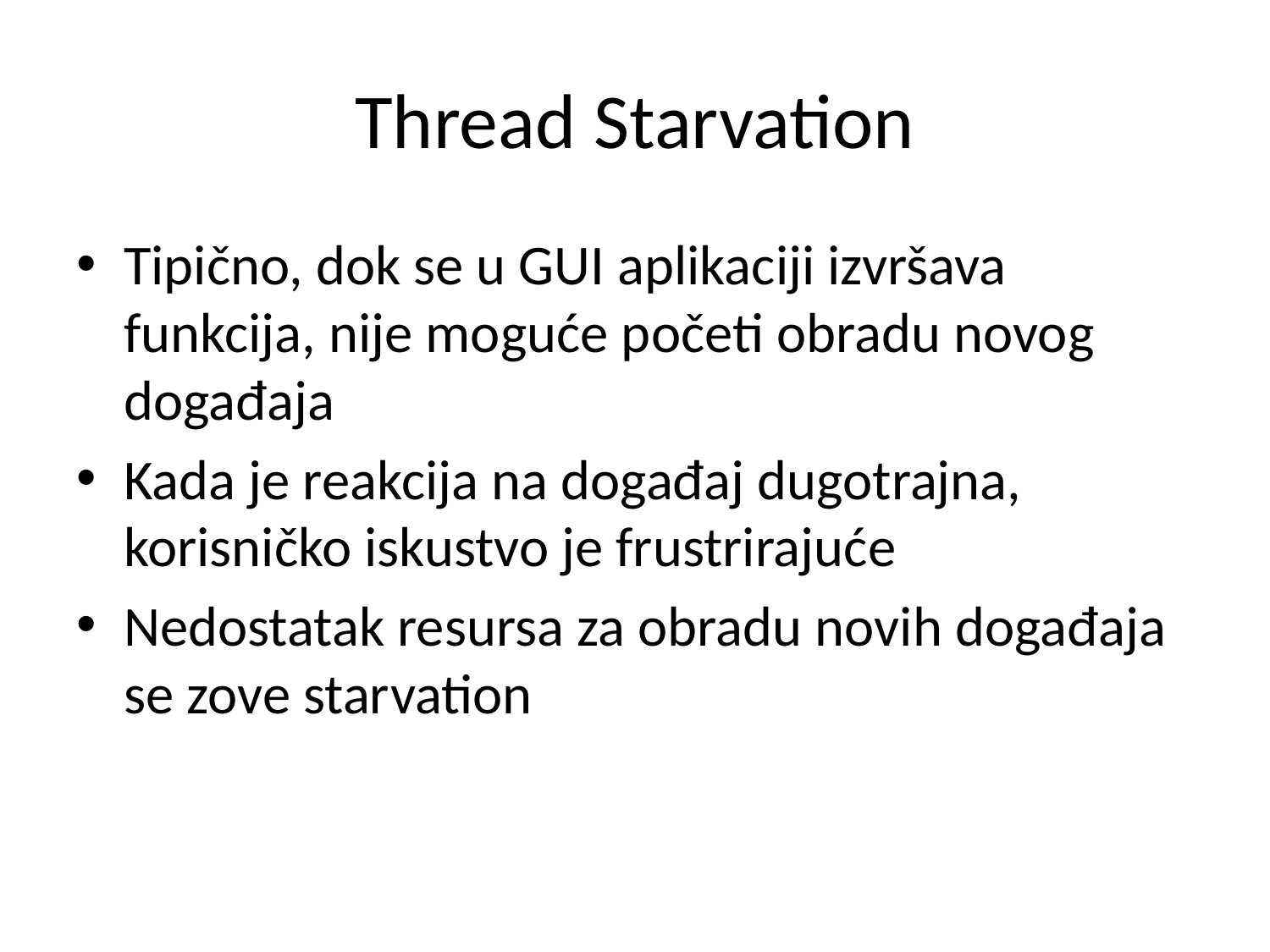

# Thread Starvation
Tipično, dok se u GUI aplikaciji izvršava funkcija, nije moguće početi obradu novog događaja
Kada je reakcija na događaj dugotrajna, korisničko iskustvo je frustrirajuće
Nedostatak resursa za obradu novih događaja se zove starvation